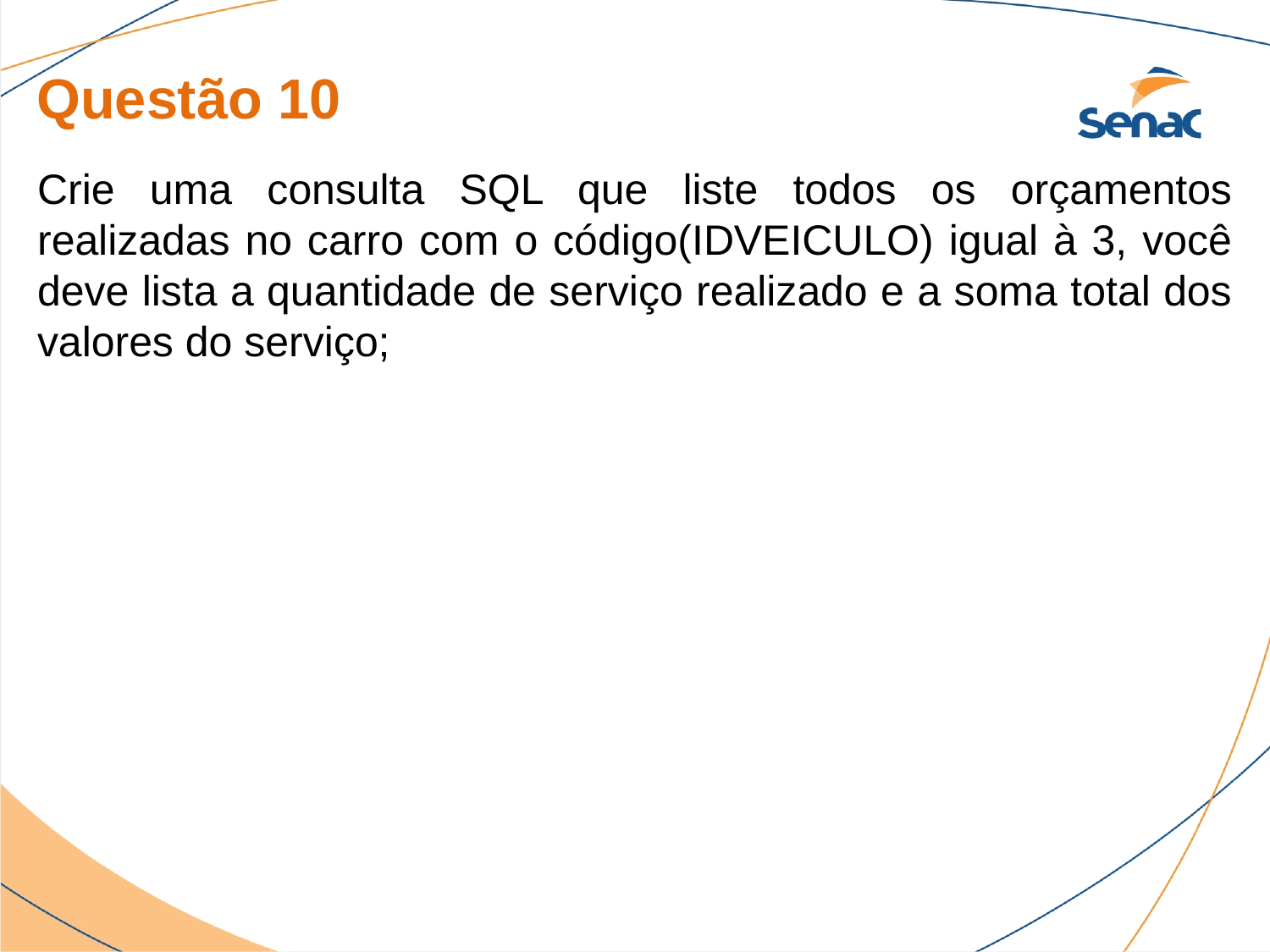

Questão 10
Crie uma consulta SQL que liste todos os orçamentos realizadas no carro com o código(IDVEICULO) igual à 3, você deve lista a quantidade de serviço realizado e a soma total dos valores do serviço;